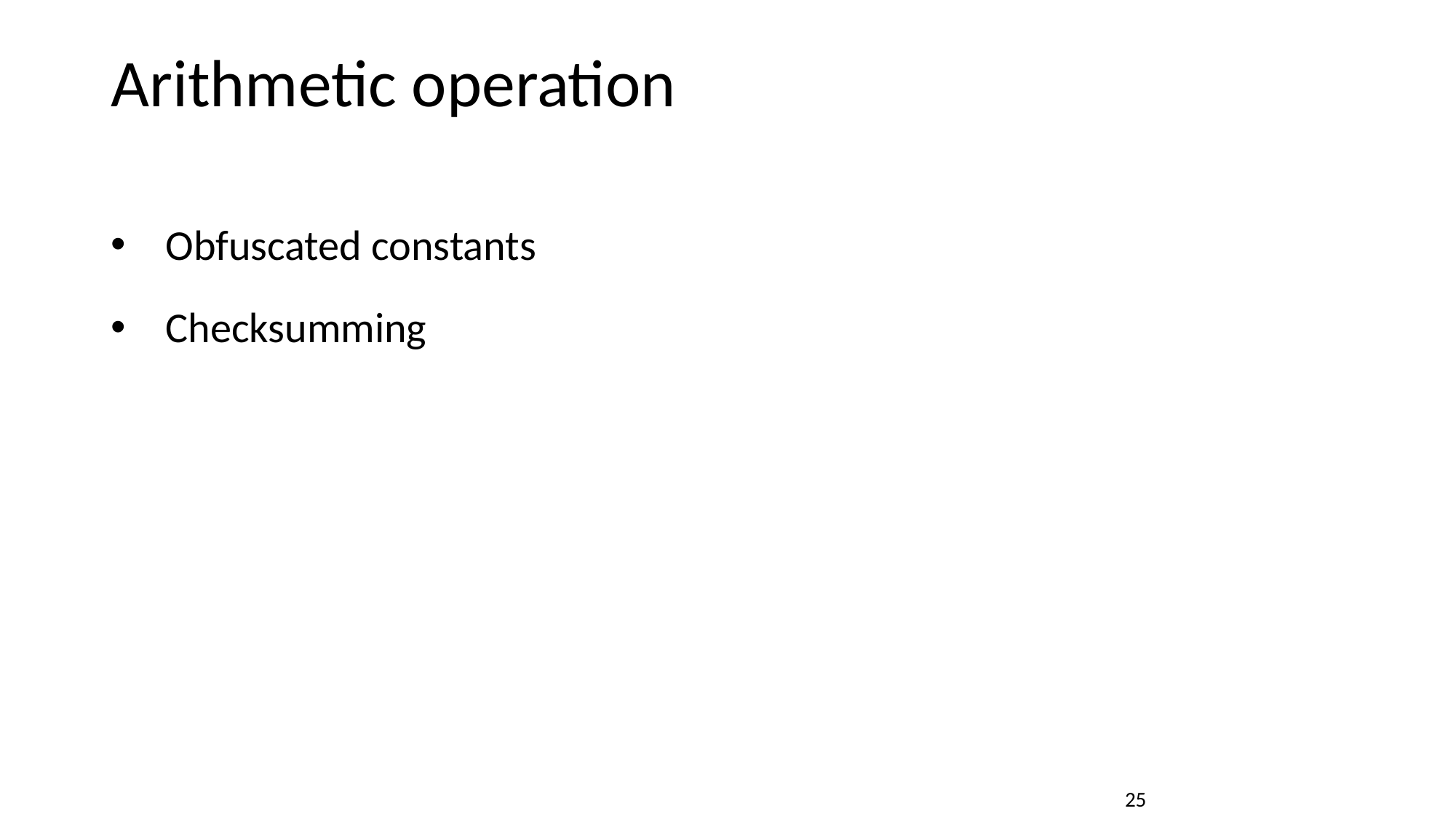

# Arithmetic operation
Obfuscated constants
Checksumming

				25